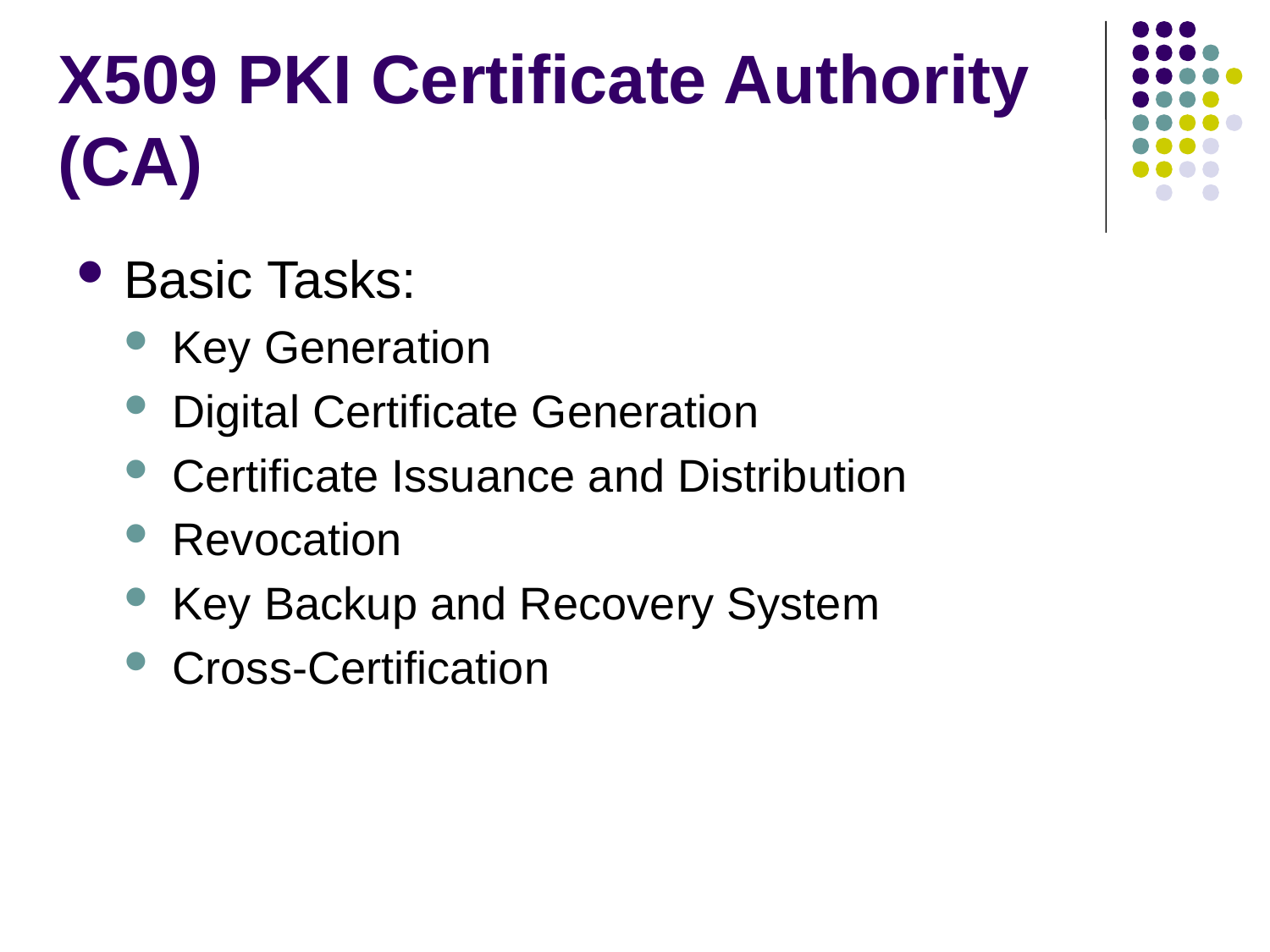

# X509 PKI Certificate Authority (CA)
Basic Tasks:
Key Generation
Digital Certificate Generation
Certificate Issuance and Distribution
Revocation
Key Backup and Recovery System
Cross-Certification